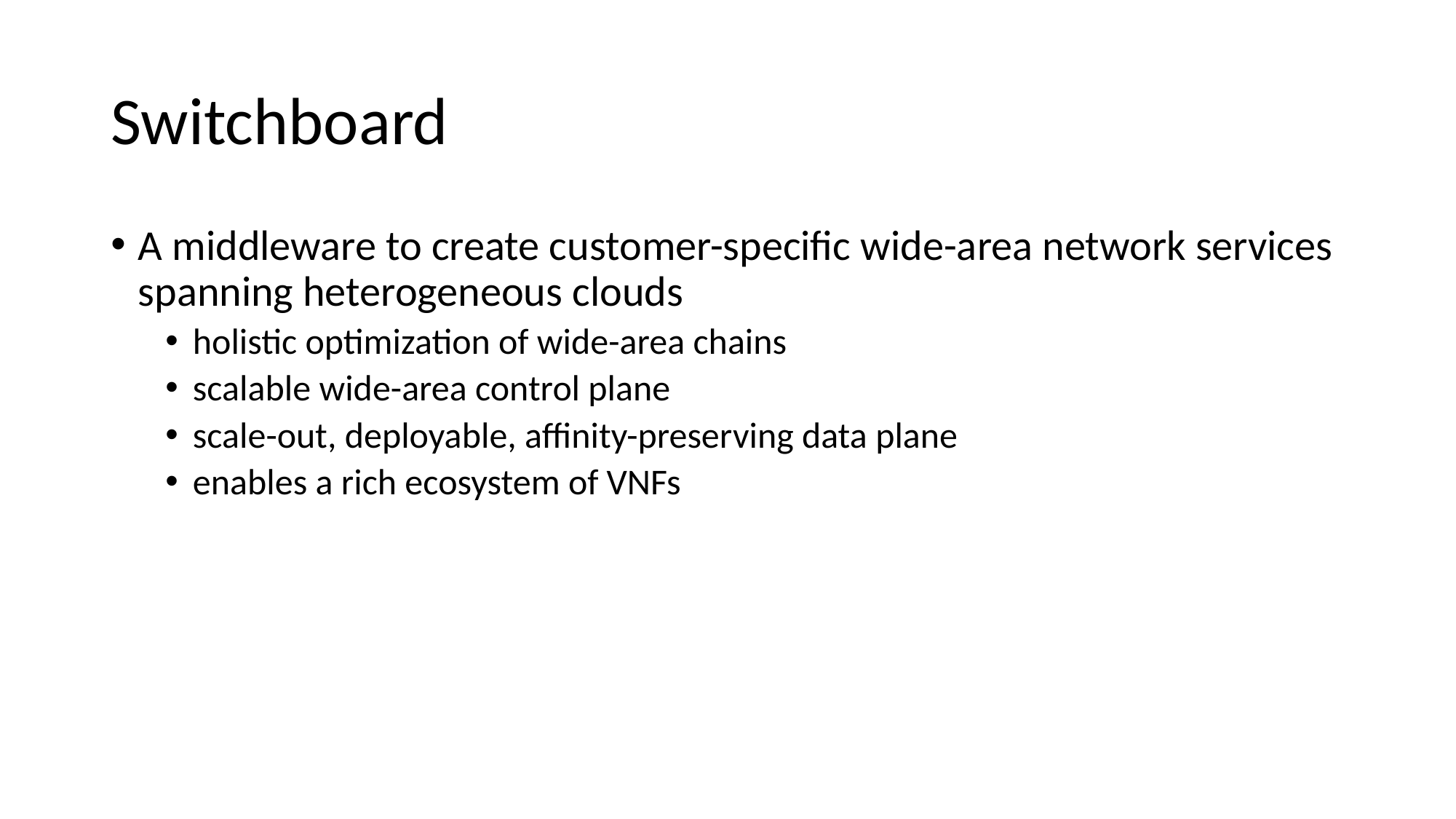

# Switchboard
A middleware to create customer-specific wide-area network services spanning heterogeneous clouds
holistic optimization of wide-area chains
scalable wide-area control plane
scale-out, deployable, affinity-preserving data plane
enables a rich ecosystem of VNFs